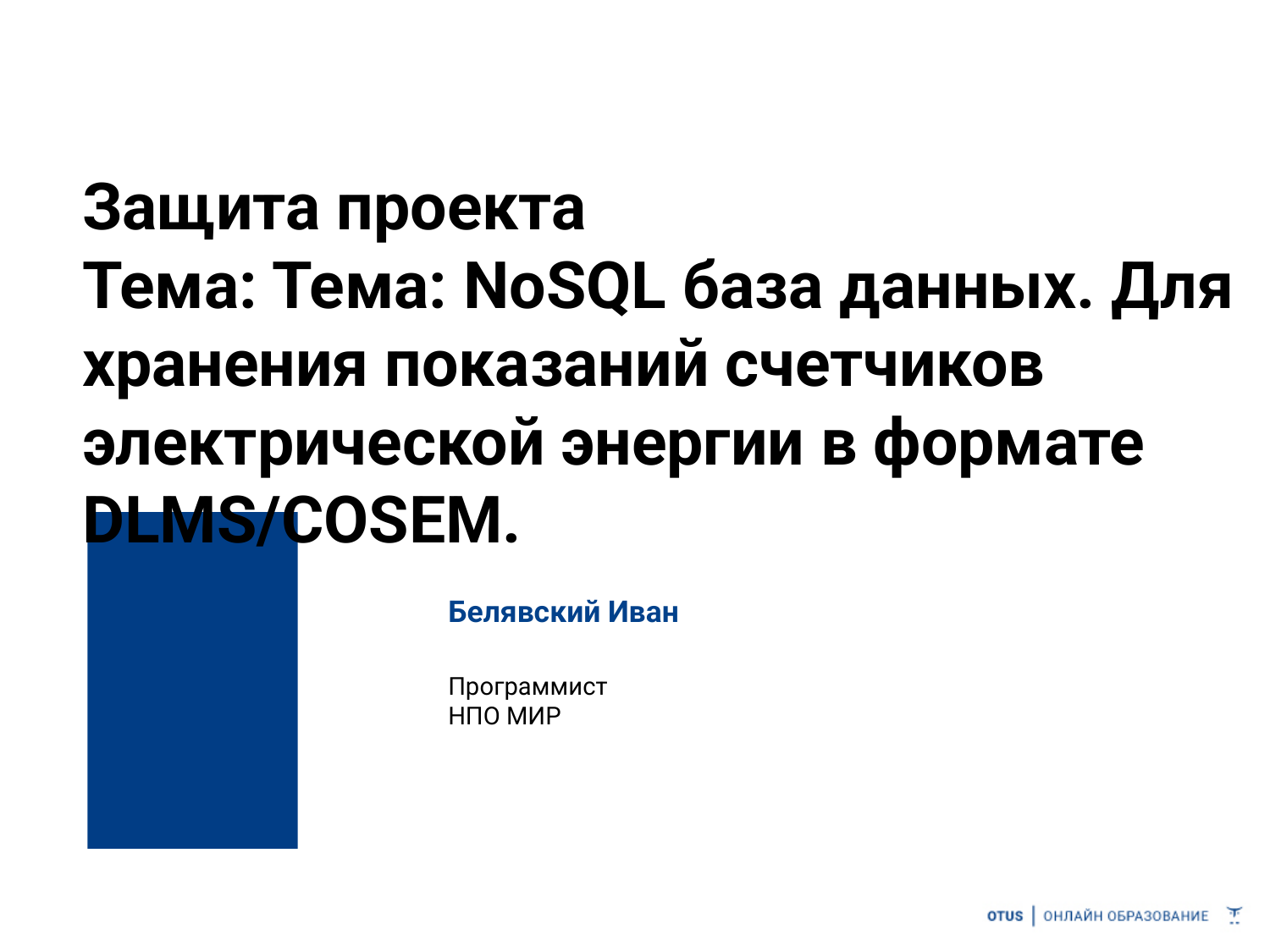

# Защита проекта Тема: Тема: NoSQL база данных. Для хранения показаний счетчиков электрической энергии в формате DLMS/COSEM.

Белявский Иван

Программист
НПО МИР